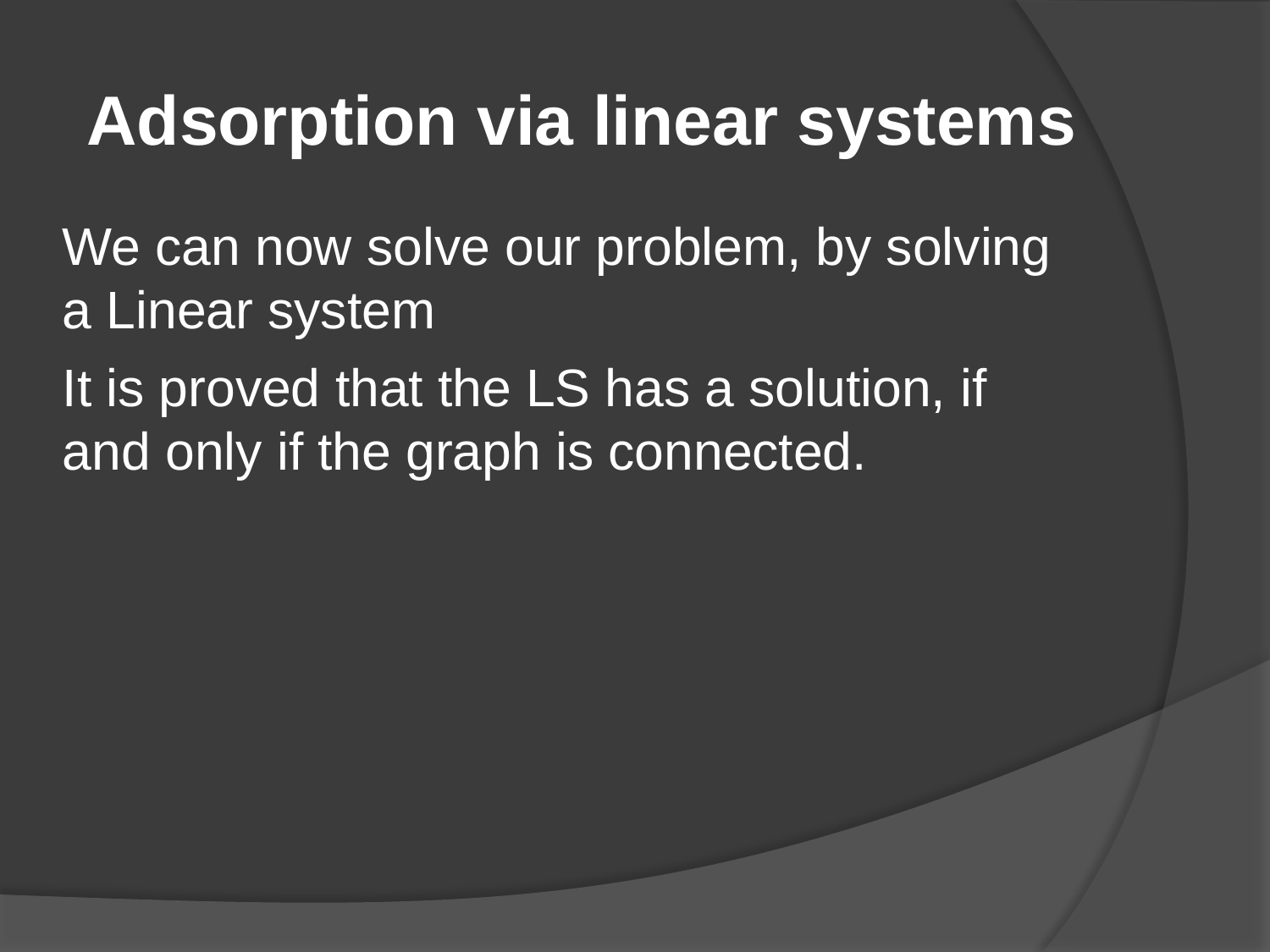

# Adsorption via linear systems
We can now solve our problem, by solving a Linear system
It is proved that the LS has a solution, if and only if the graph is connected.